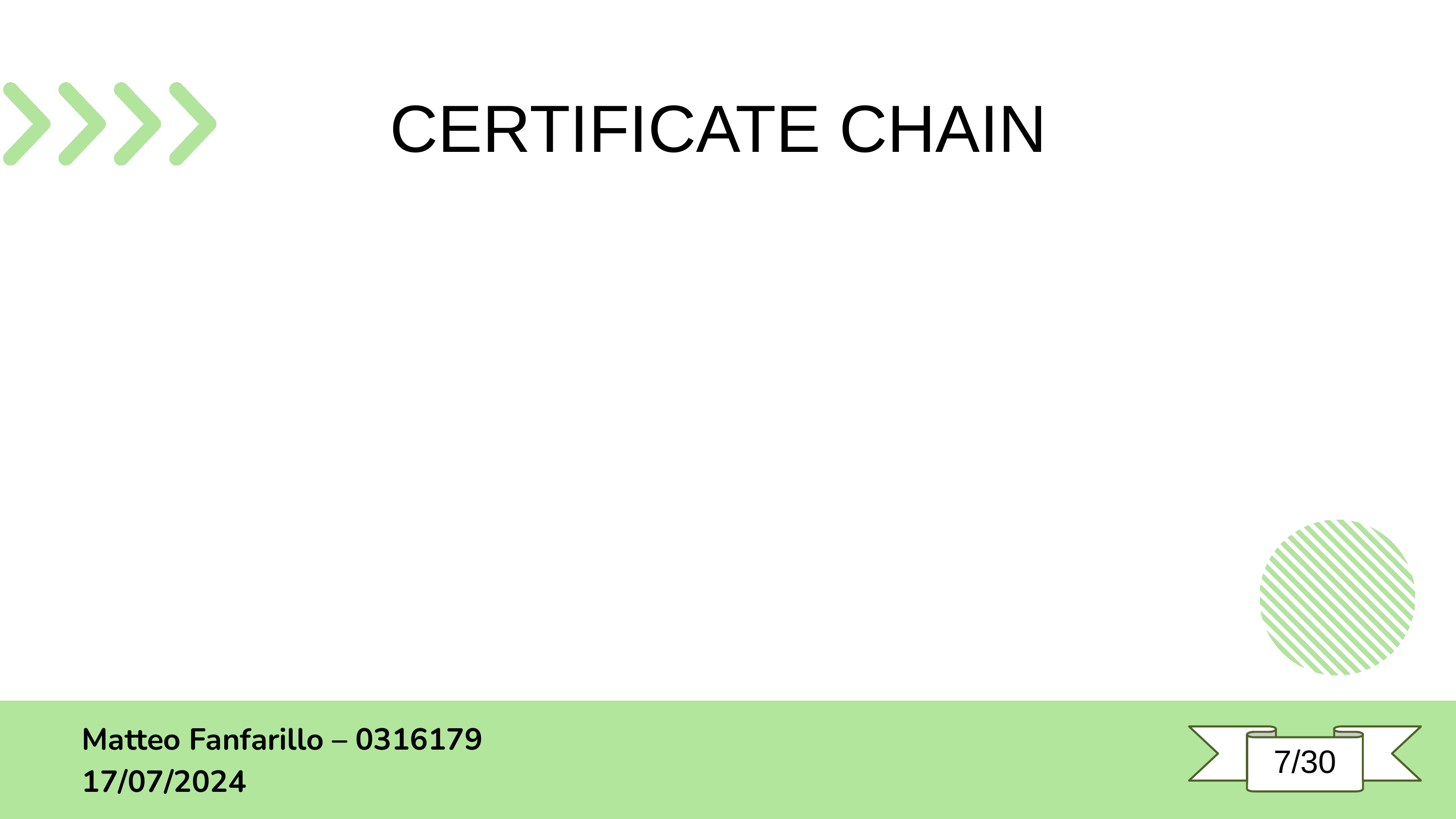

CERTIFICATE CHAIN

Matteo Fanfarillo – 0316179
17/07/2024
7/30